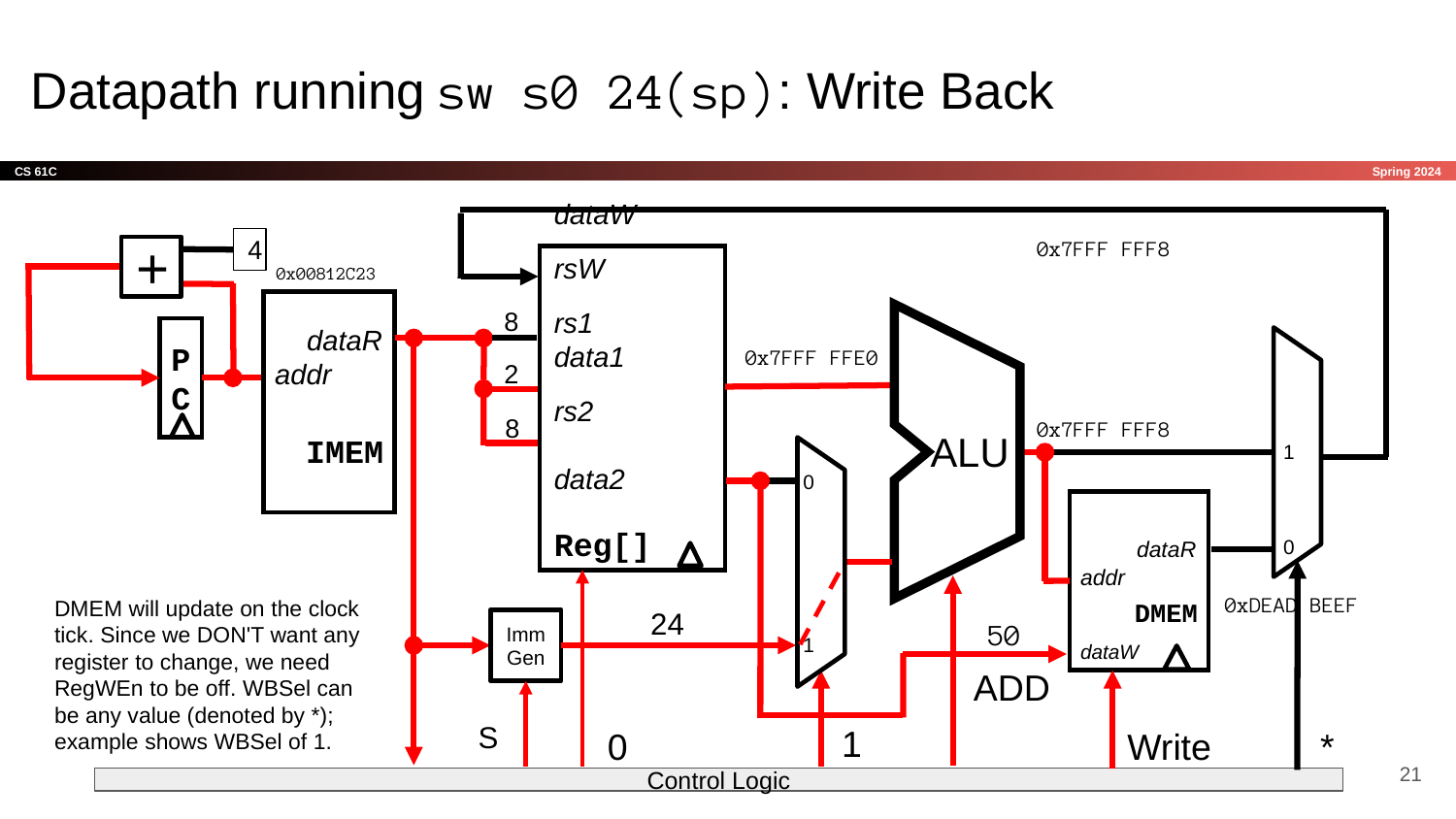

# Datapath running sw s0 24(sp): Write Back
0x7FFF FFF8
4
+
dataW
rsW
rs1	 data1
rs2
	 data2
Reg[]
0x00812C23
8
    dataR
addr

IMEM

A
ALU
B
PC

1

0
0x7FFF FFE0

2

8
0x7FFF FFF8
0

1

       dataR
addr
DMEM
dataW

0xDEAD BEEF
DMEM will update on the clock tick. Since we DON'T want any register to change, we need RegWEn to be off. WBSel can be any value (denoted by *); example shows WBSel of 1.
24
50

ImmGen

ADD
S
1
0
Write
*
21
Control Logic